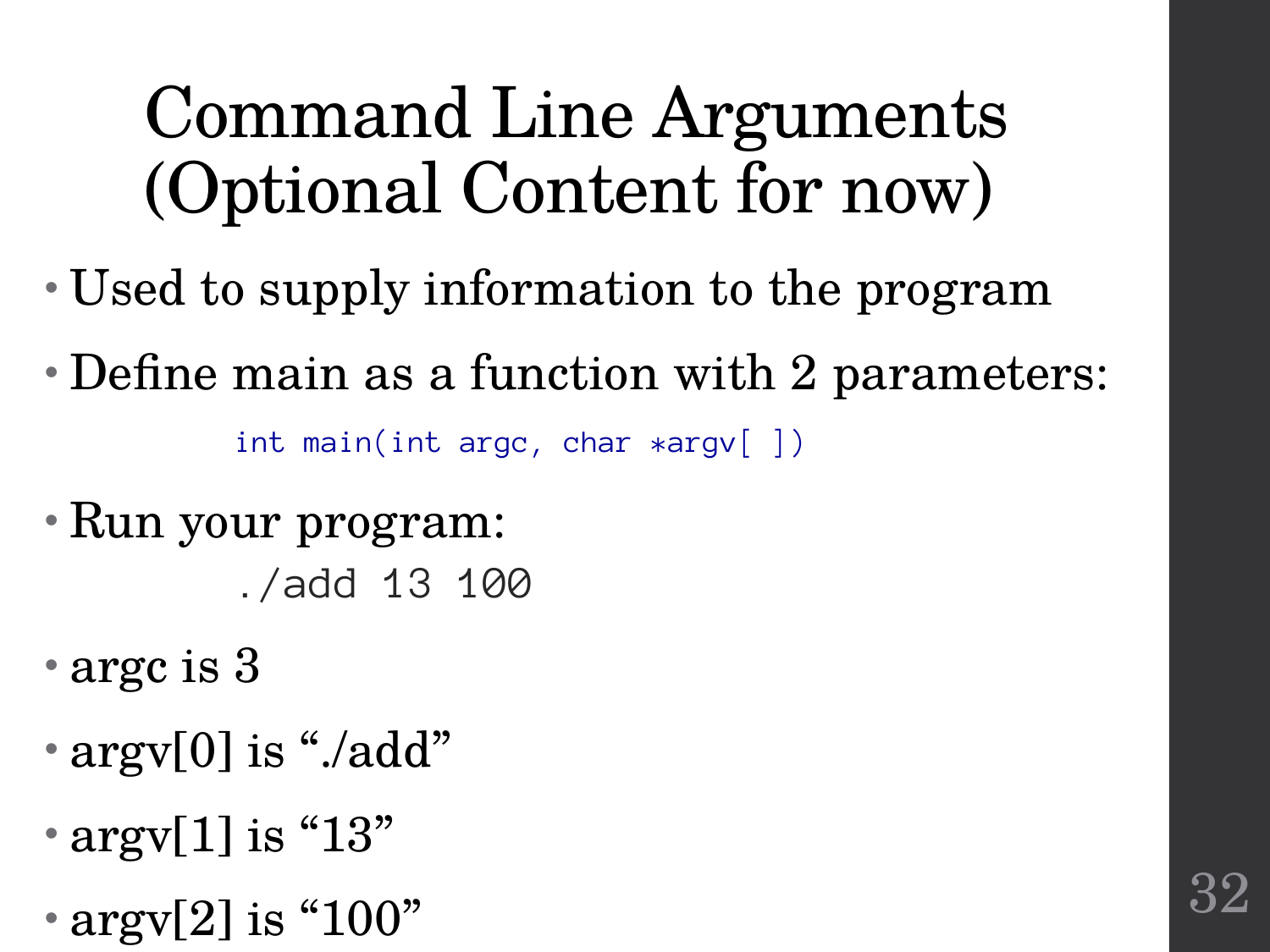

# Command Line Arguments (Optional Content for now)
Used to supply information to the program
Define main as a function with 2 parameters:
	int main(int argc, char *argv[ ])
Run your program:
	./add 13 100
argc is 3
argv[0] is “./add”
argv[1] is “13”
argv[2] is “100”

32